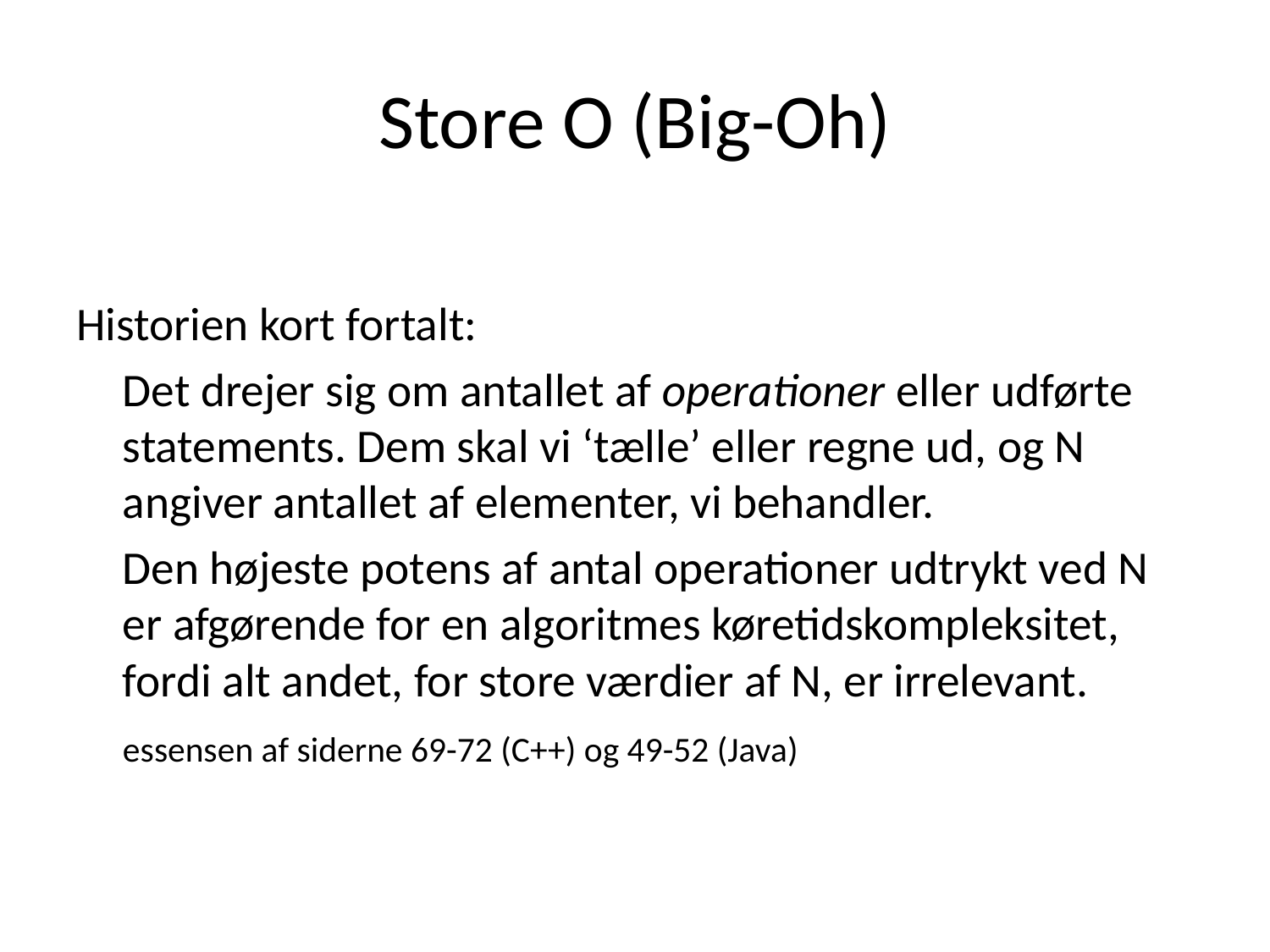

# Store O (Big-Oh)

Historien kort fortalt:
	Det drejer sig om antallet af operationer eller udførte statements. Dem skal vi ‘tælle’ eller regne ud, og N angiver antallet af elementer, vi behandler.
	Den højeste potens af antal operationer udtrykt ved N er afgørende for en algoritmes køretidskompleksitet, fordi alt andet, for store værdier af N, er irrelevant.
	essensen af siderne 69-72 (C++) og 49-52 (Java)